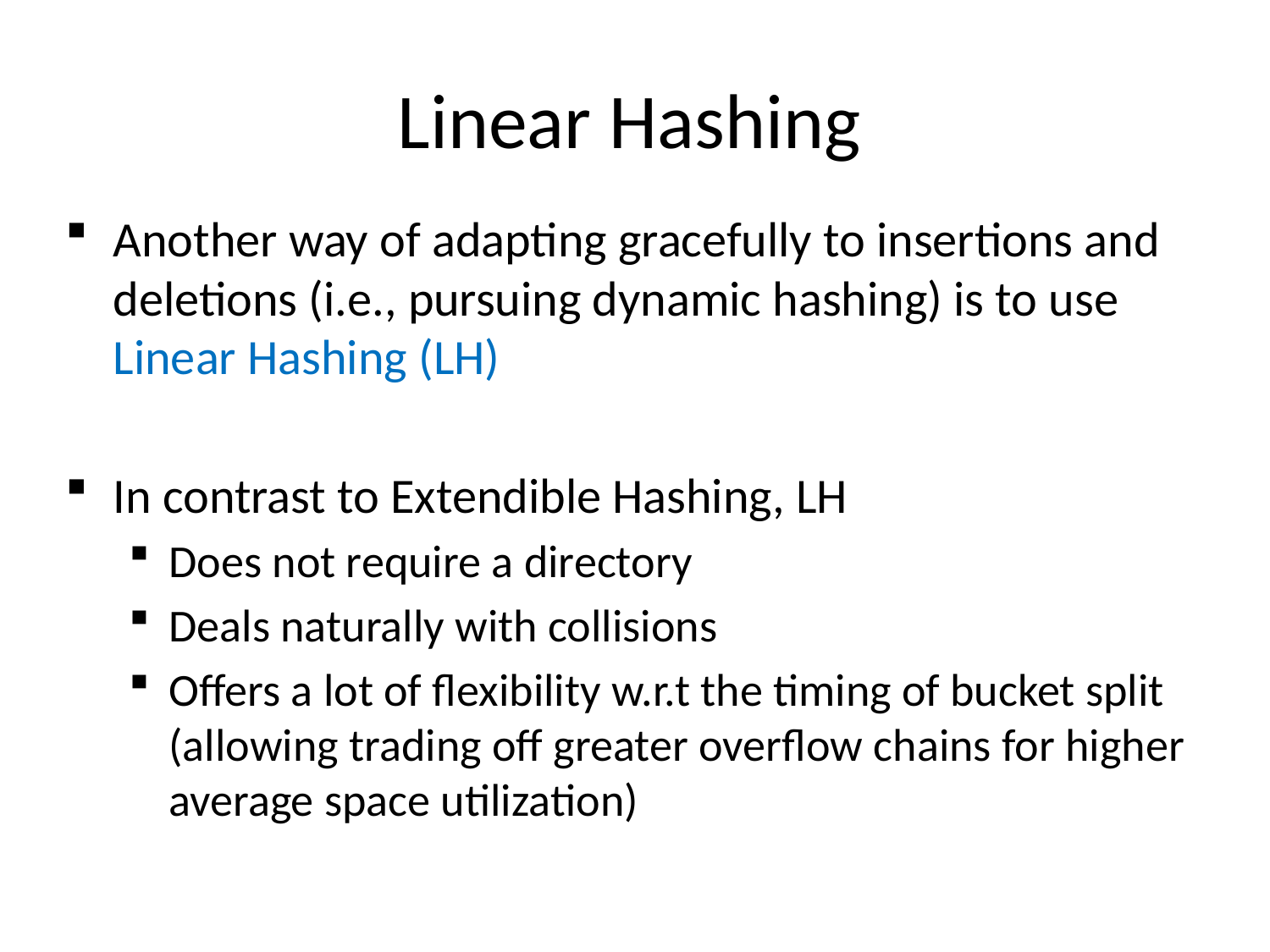

# Linear Hashing
Another way of adapting gracefully to insertions and deletions (i.e., pursuing dynamic hashing) is to use Linear Hashing (LH)

In contrast to Extendible Hashing, LH
Does not require a directory
Deals naturally with collisions
Offers a lot of flexibility w.r.t the timing of bucket split (allowing trading off greater overflow chains for higher average space utilization)